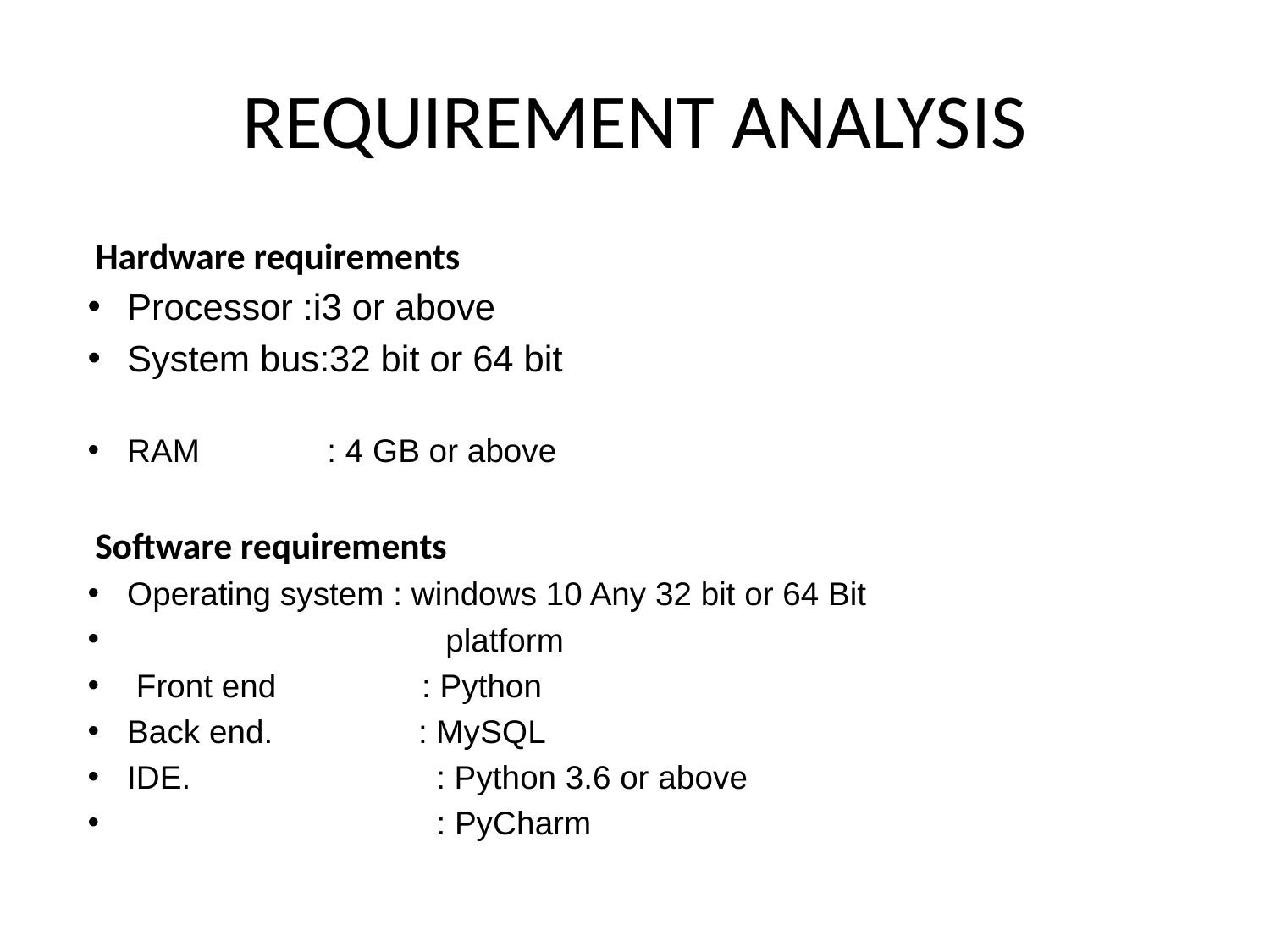

# REQUIREMENT ANALYSIS
 Hardware requirements
Processor :i3 or above
System bus:32 bit or 64 bit

RAM              : 4 GB or above

 Software requirements
Operating system : windows 10 Any 32 bit or 64 Bit
                                   platform
 Front end                : Python
Back end.                : MySQL
IDE.                           : Python 3.6 or above
                                  : PyCharm